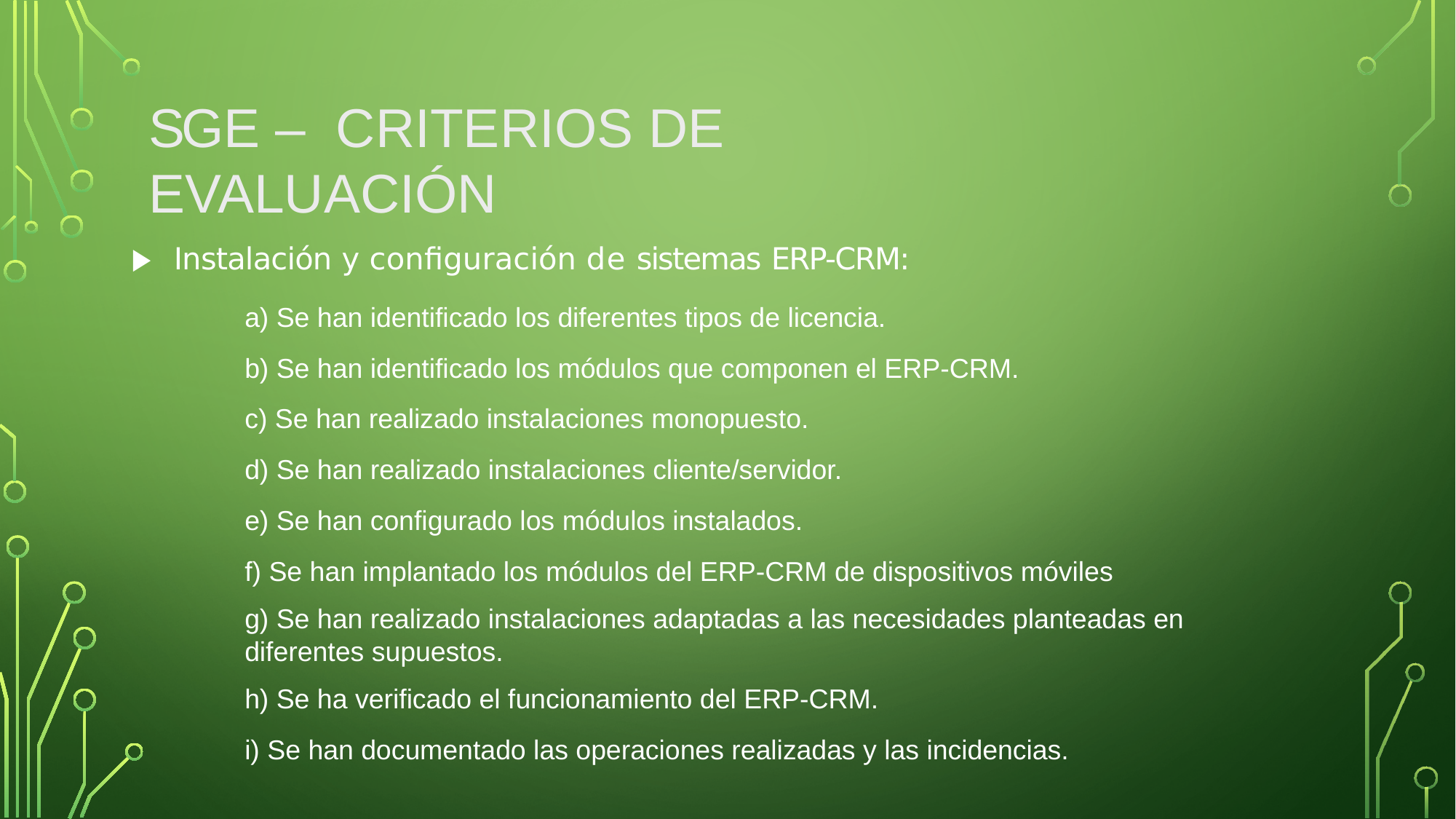

# SGE –  Criterios de evaluación
▶	Instalación y configuración de sistemas ERP-CRM:

| a) Se han identificado los diferentes tipos de licencia. |
| --- |
| b) Se han identificado los módulos que componen el ERP-CRM. |
| c) Se han realizado instalaciones monopuesto. |
| d) Se han realizado instalaciones cliente/servidor. |
| e) Se han configurado los módulos instalados. |
| f) Se han implantado los módulos del ERP-CRM de dispositivos móviles |
| g) Se han realizado instalaciones adaptadas a las necesidades planteadas en diferentes supuestos. |
| h) Se ha verificado el funcionamiento del ERP-CRM. |
| i) Se han documentado las operaciones realizadas y las incidencias. |